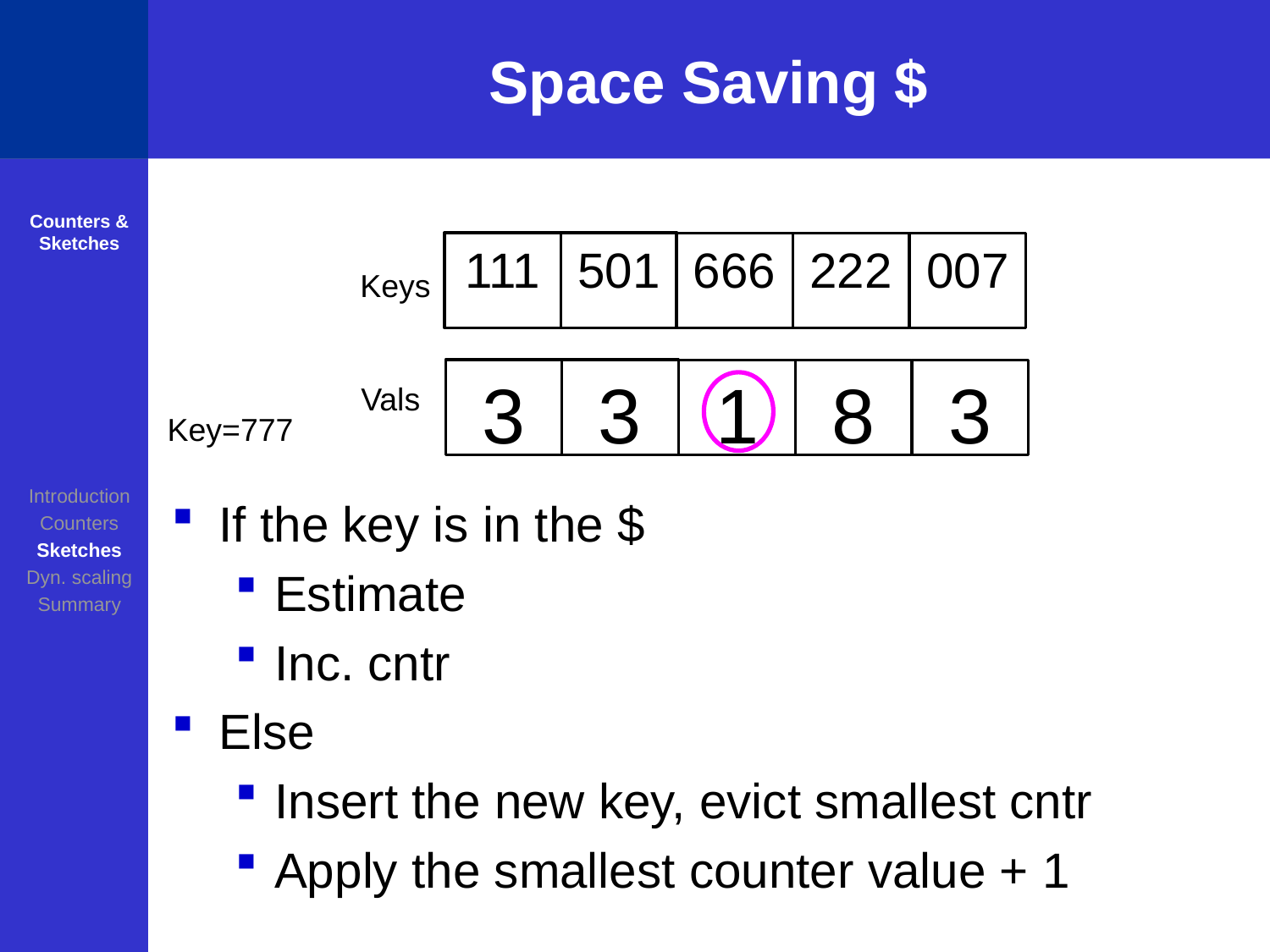

# Space Saving $

Counters & Sketches
111
501
666
222
007
Keys
3
3
1
8
3

Vals
Key=777
Introduction
Counters
Sketches
Dyn. scaling
Summary
If the key is in the $
Estimate
Inc. cntr
Else
Insert the new key, evict smallest cntr
Apply the smallest counter value + 1